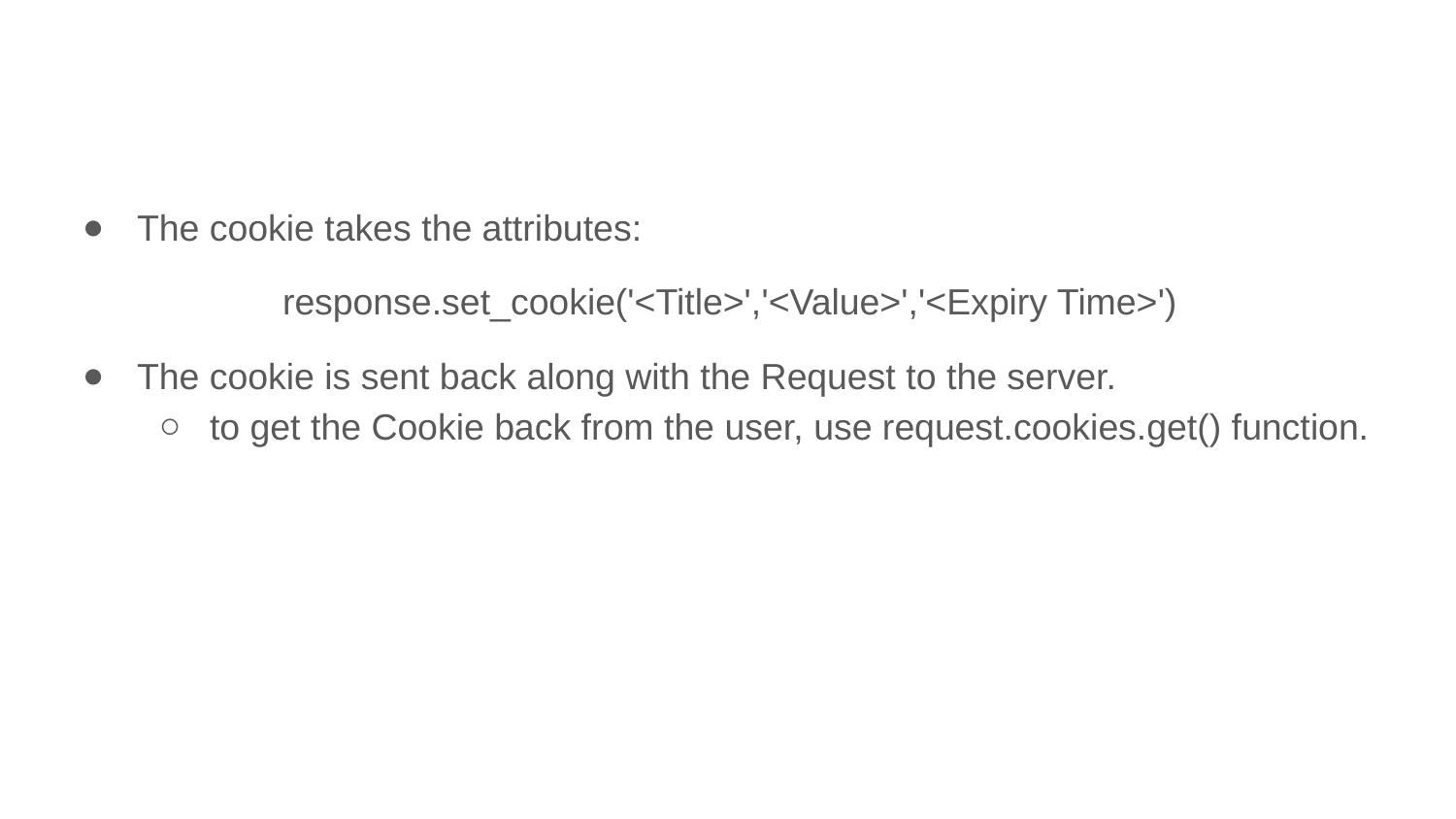

#
The cookie takes the attributes:
response.set_cookie('<Title>','<Value>','<Expiry Time>')
The cookie is sent back along with the Request to the server.
to get the Cookie back from the user, use request.cookies.get() function.